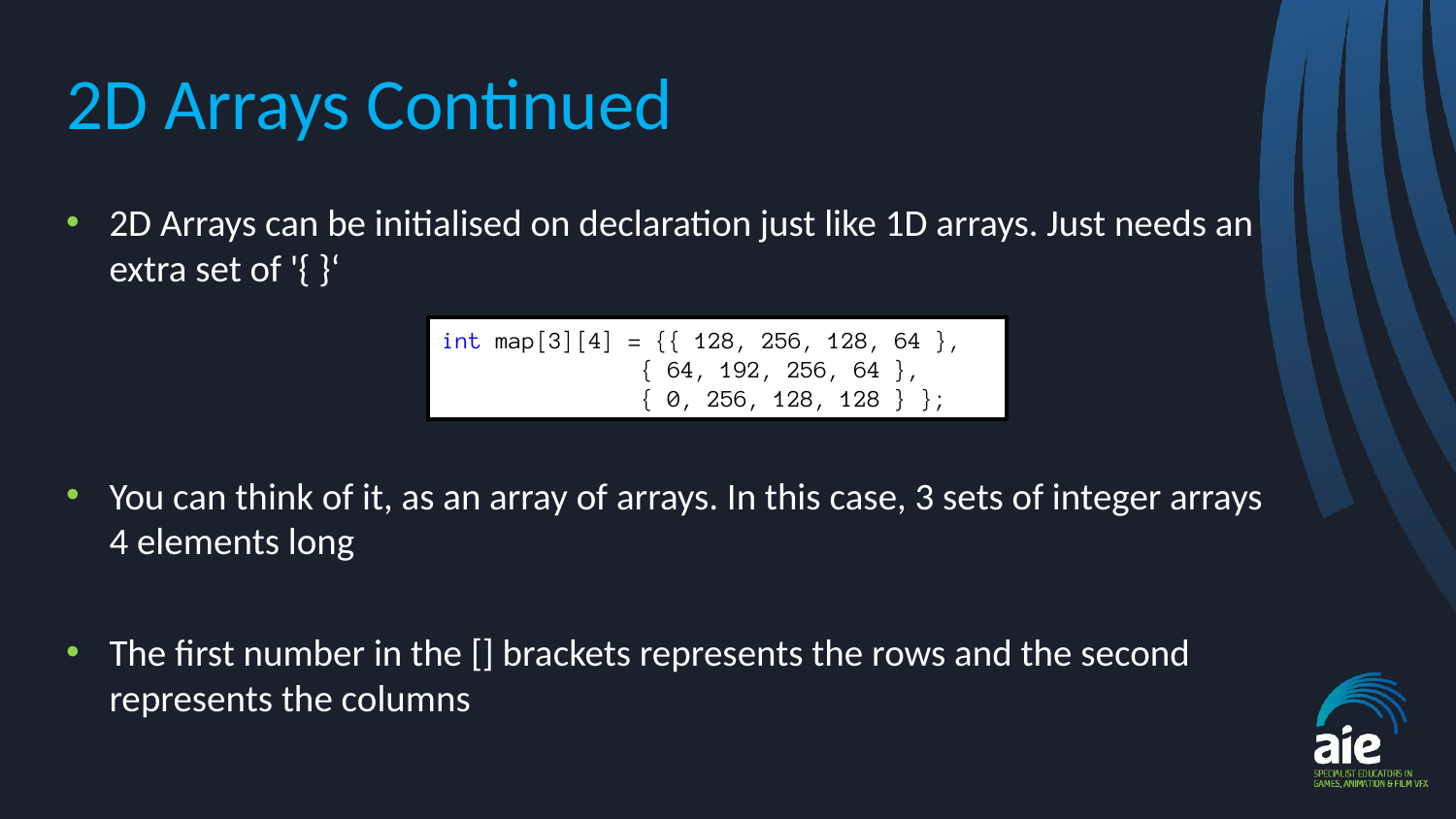

# 2D Arrays Continued
2D Arrays can be initialised on declaration just like 1D arrays. Just needs an extra set of '{ }‘

You can think of it, as an array of arrays. In this case, 3 sets of integer arrays 4 elements long

The first number in the [] brackets represents the rows and the second represents the columns
int map[3][4] = {{ 128, 256, 128, 64 },
	    { 64, 192, 256, 64 },
	    { 0, 256, 128, 128 } };